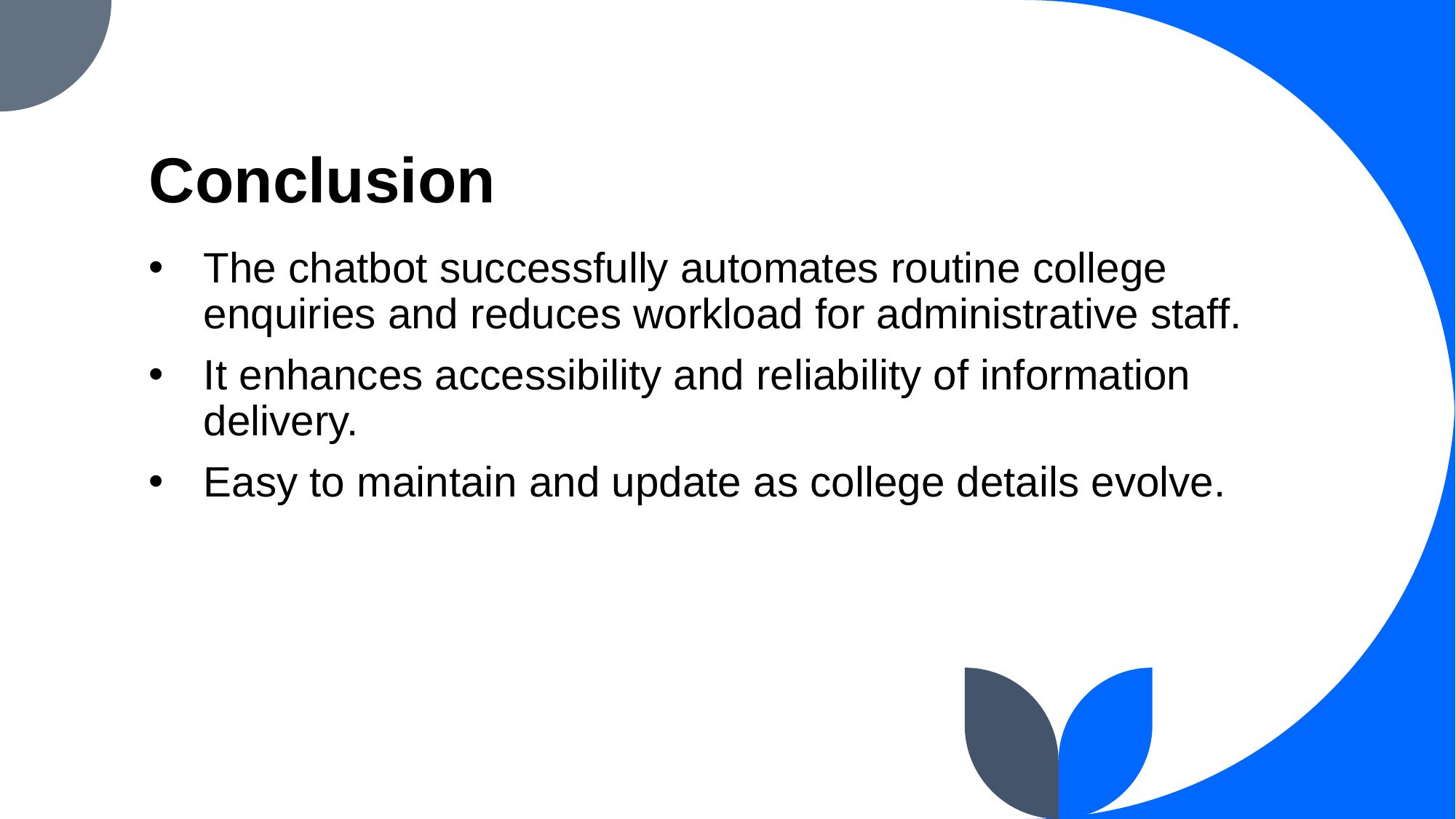

# Conclusion
The chatbot successfully automates routine college enquiries and reduces workload for administrative staff.
It enhances accessibility and reliability of information delivery.
Easy to maintain and update as college details evolve.